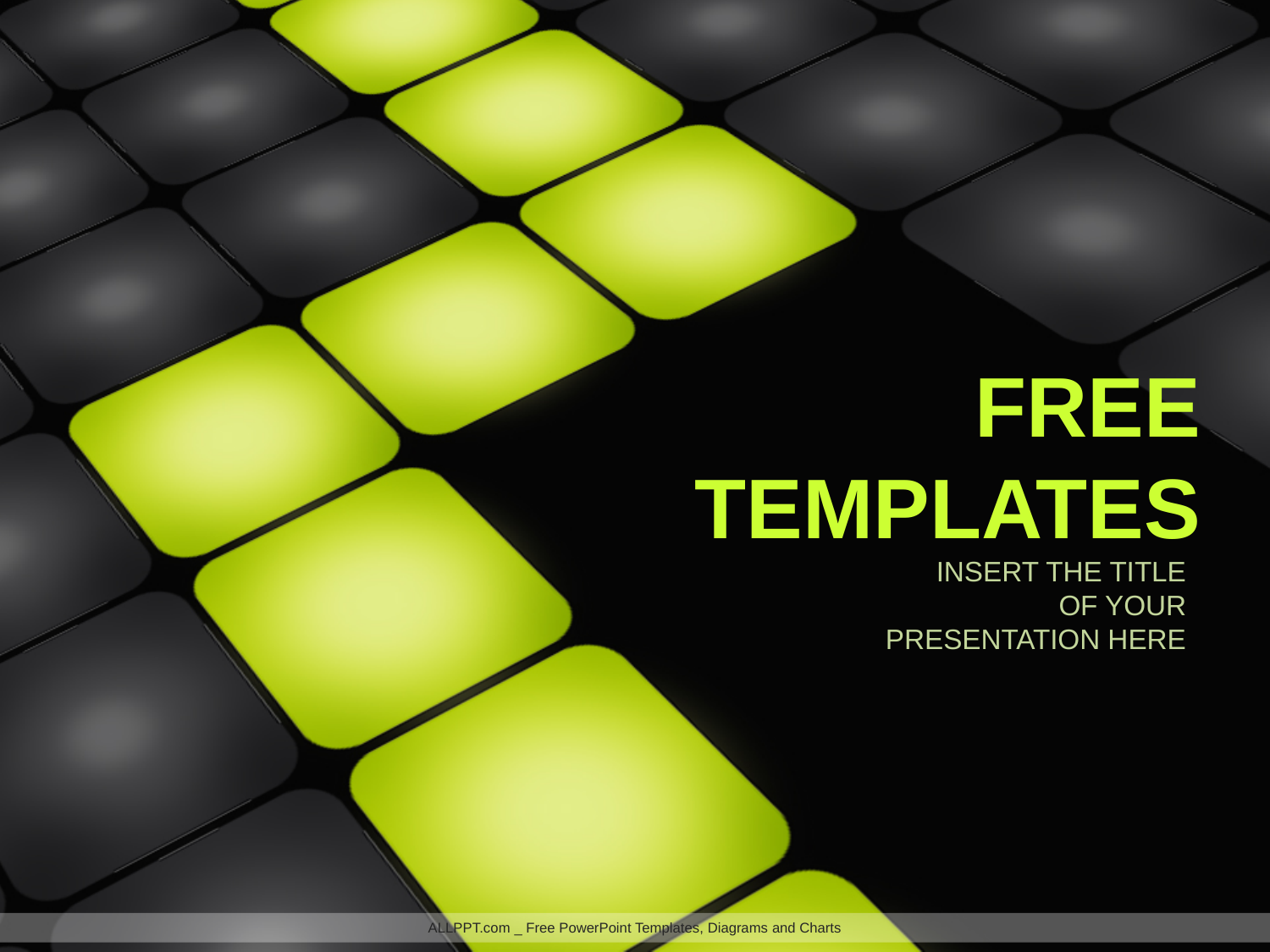

FREE
TEMPLATES
INSERT THE TITLE
OF YOUR
PRESENTATION HERE
ALLPPT.com _ Free PowerPoint Templates, Diagrams and Charts